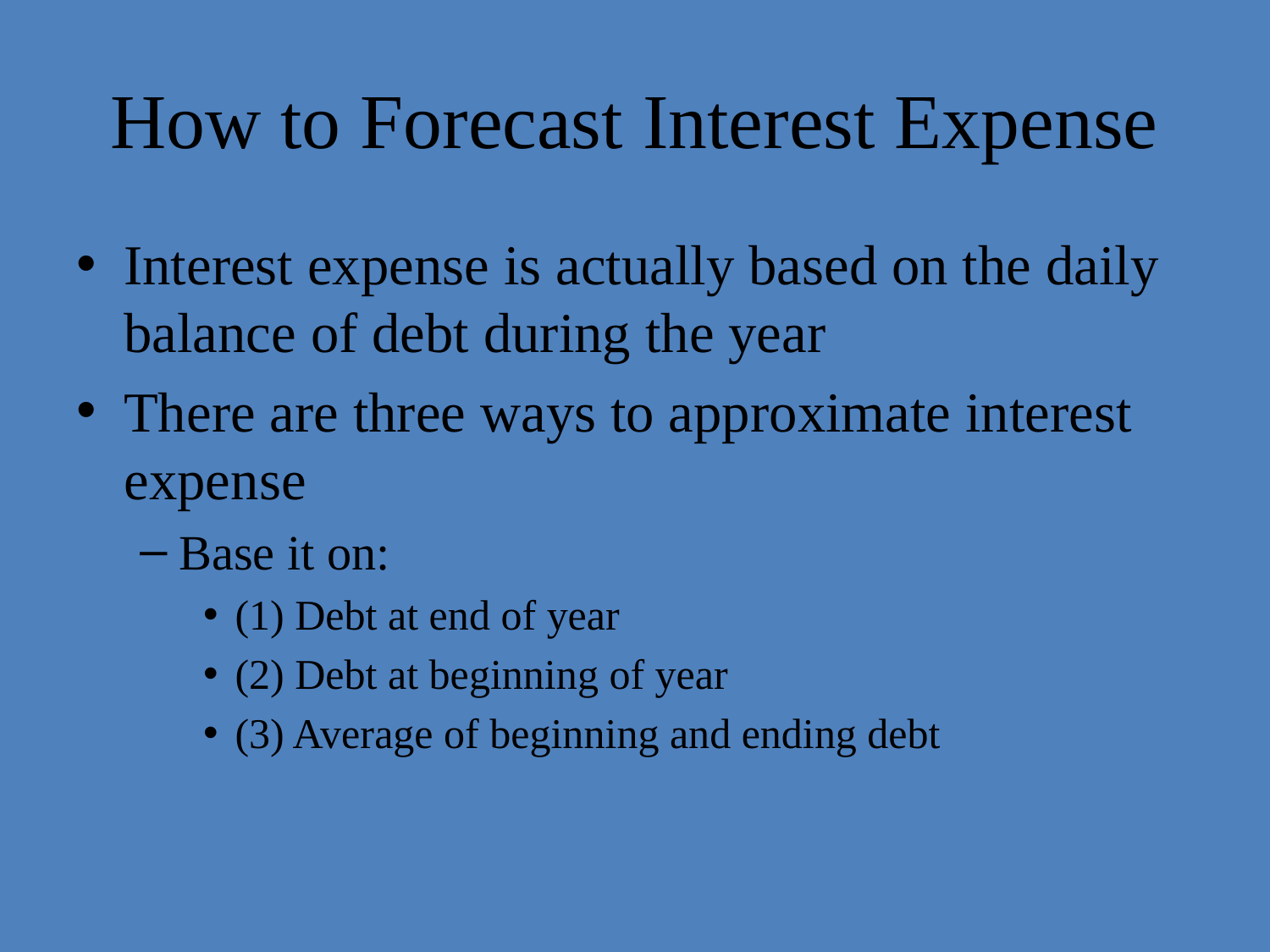

# How to Forecast Interest Expense
Interest expense is actually based on the daily balance of debt during the year
There are three ways to approximate interest expense
Base it on:
(1) Debt at end of year
(2) Debt at beginning of year
(3) Average of beginning and ending debt